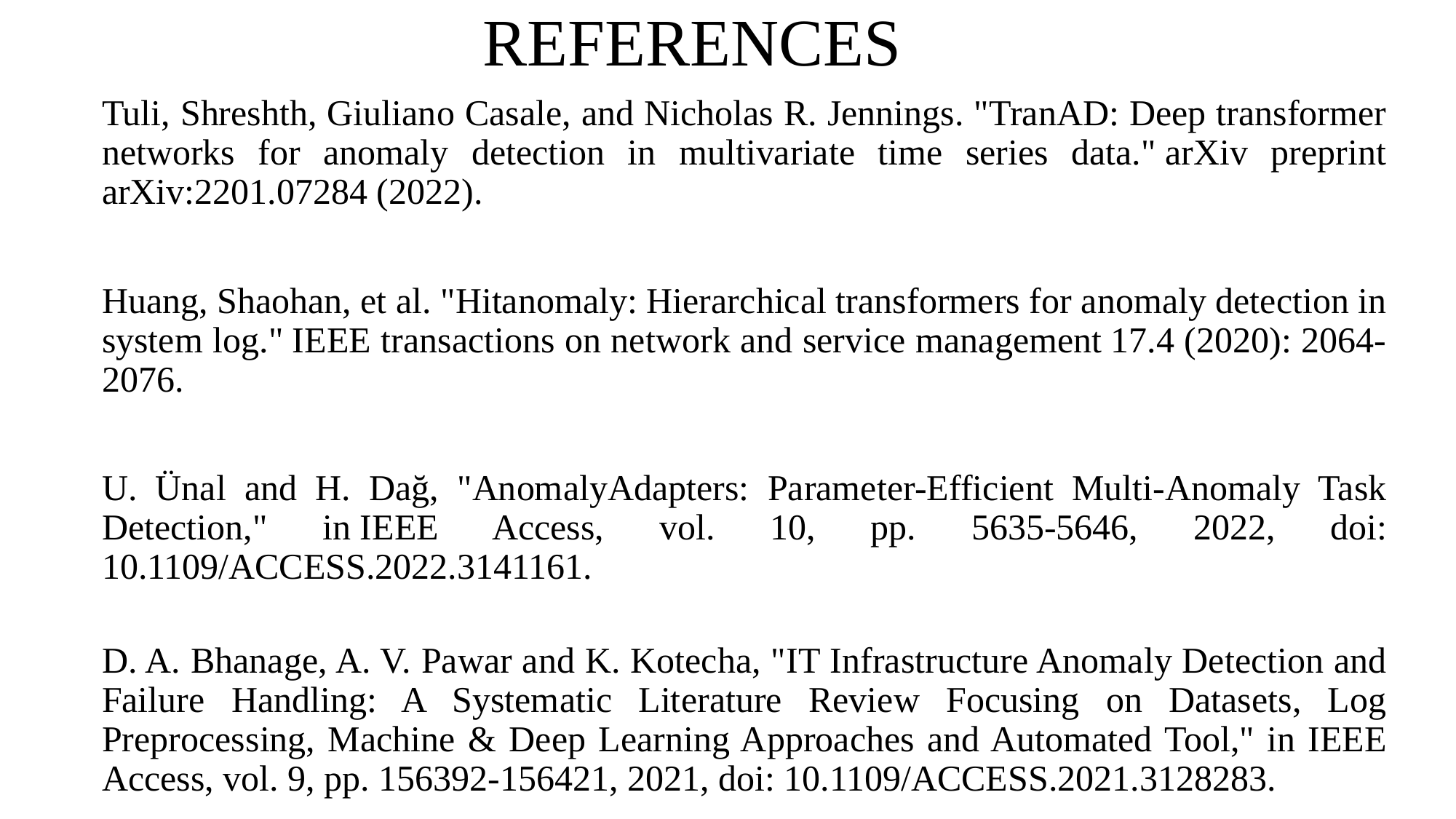

# REFERENCES
Tuli, Shreshth, Giuliano Casale, and Nicholas R. Jennings. "TranAD: Deep transformer networks for anomaly detection in multivariate time series data." arXiv preprint arXiv:2201.07284 (2022).

Huang, Shaohan, et al. "Hitanomaly: Hierarchical transformers for anomaly detection in system log." IEEE transactions on network and service management 17.4 (2020): 2064-2076.

U. Ünal and H. Dağ, "AnomalyAdapters: Parameter-Efficient Multi-Anomaly Task Detection," in IEEE Access, vol. 10, pp. 5635-5646, 2022, doi: 10.1109/ACCESS.2022.3141161.
D. A. Bhanage, A. V. Pawar and K. Kotecha, "IT Infrastructure Anomaly Detection and Failure Handling: A Systematic Literature Review Focusing on Datasets, Log Preprocessing, Machine & Deep Learning Approaches and Automated Tool," in IEEE Access, vol. 9, pp. 156392-156421, 2021, doi: 10.1109/ACCESS.2021.3128283.